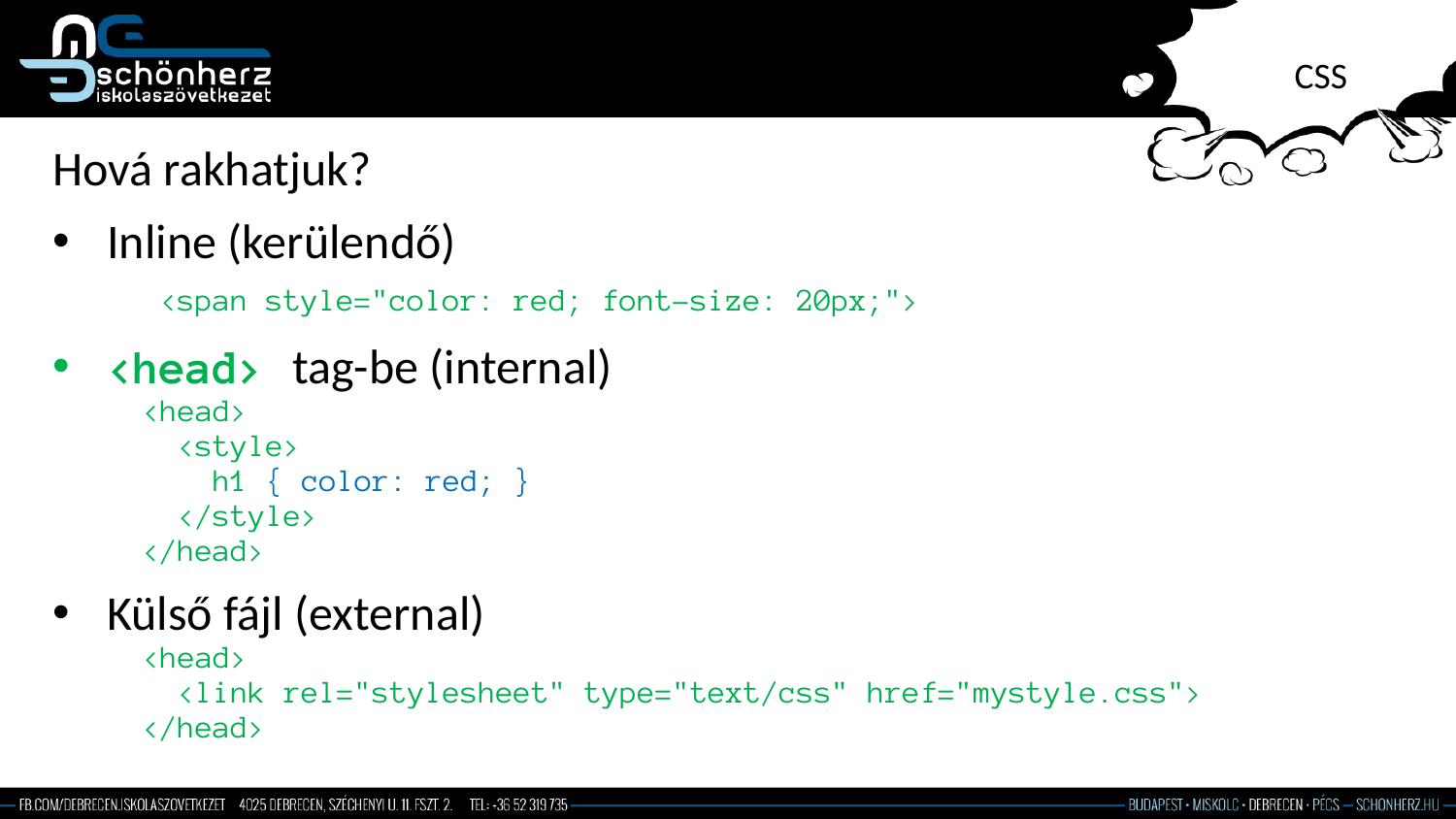

# CSS
Hová rakhatjuk?
Inline (kerülendő)
  <span style="color: red; font-size: 20px;">
<head> tag-be (internal)
  <head>
    <style>
      h1 { color: red; }
    </style>
  </head>
Külső fájl (external)
  <head>
    <link rel="stylesheet" type="text/css" href="mystyle.css">
  </head>